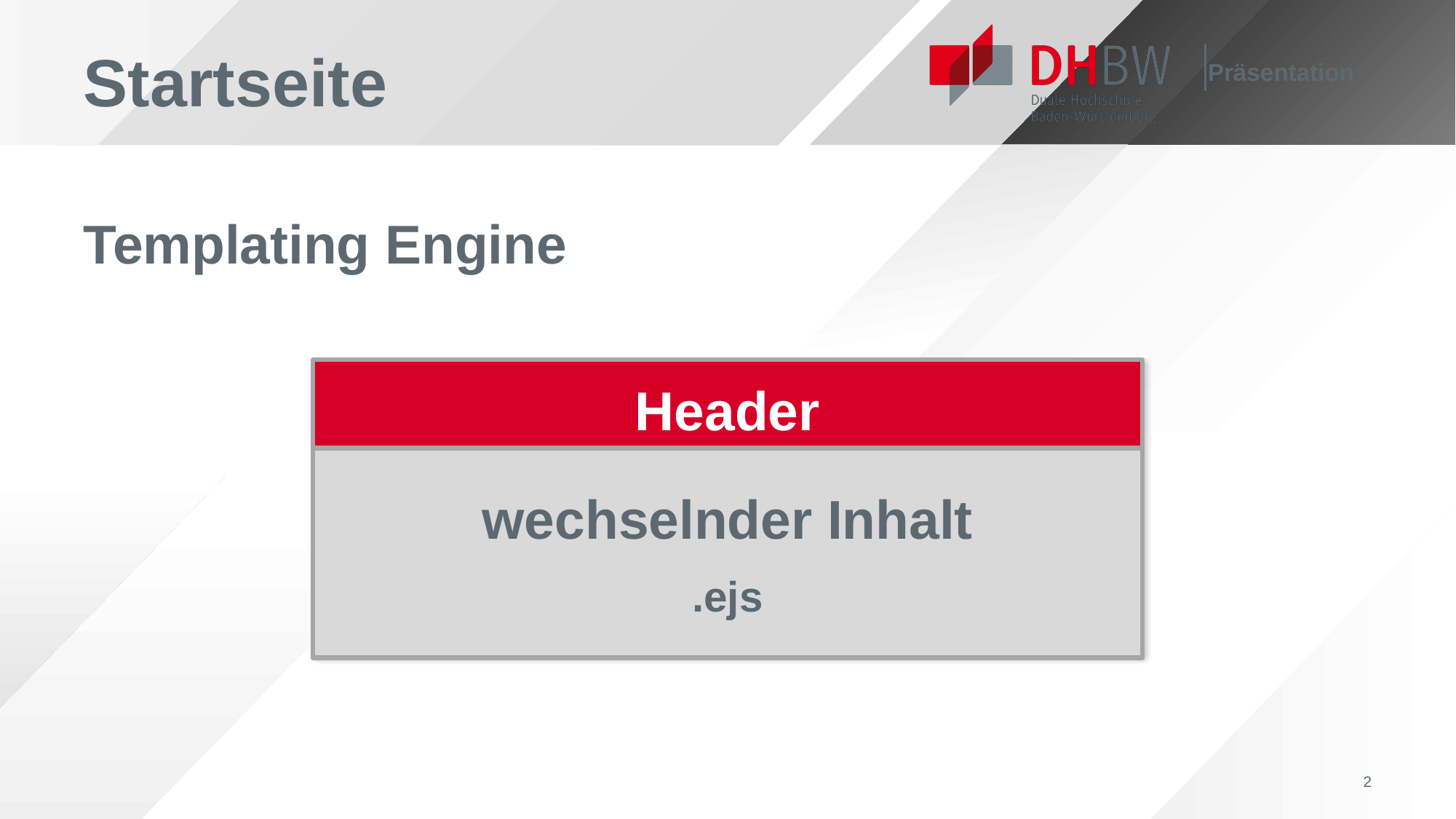

# Startseite

Templating Engine

Header

wechselnder Inhalt

.ejs
2